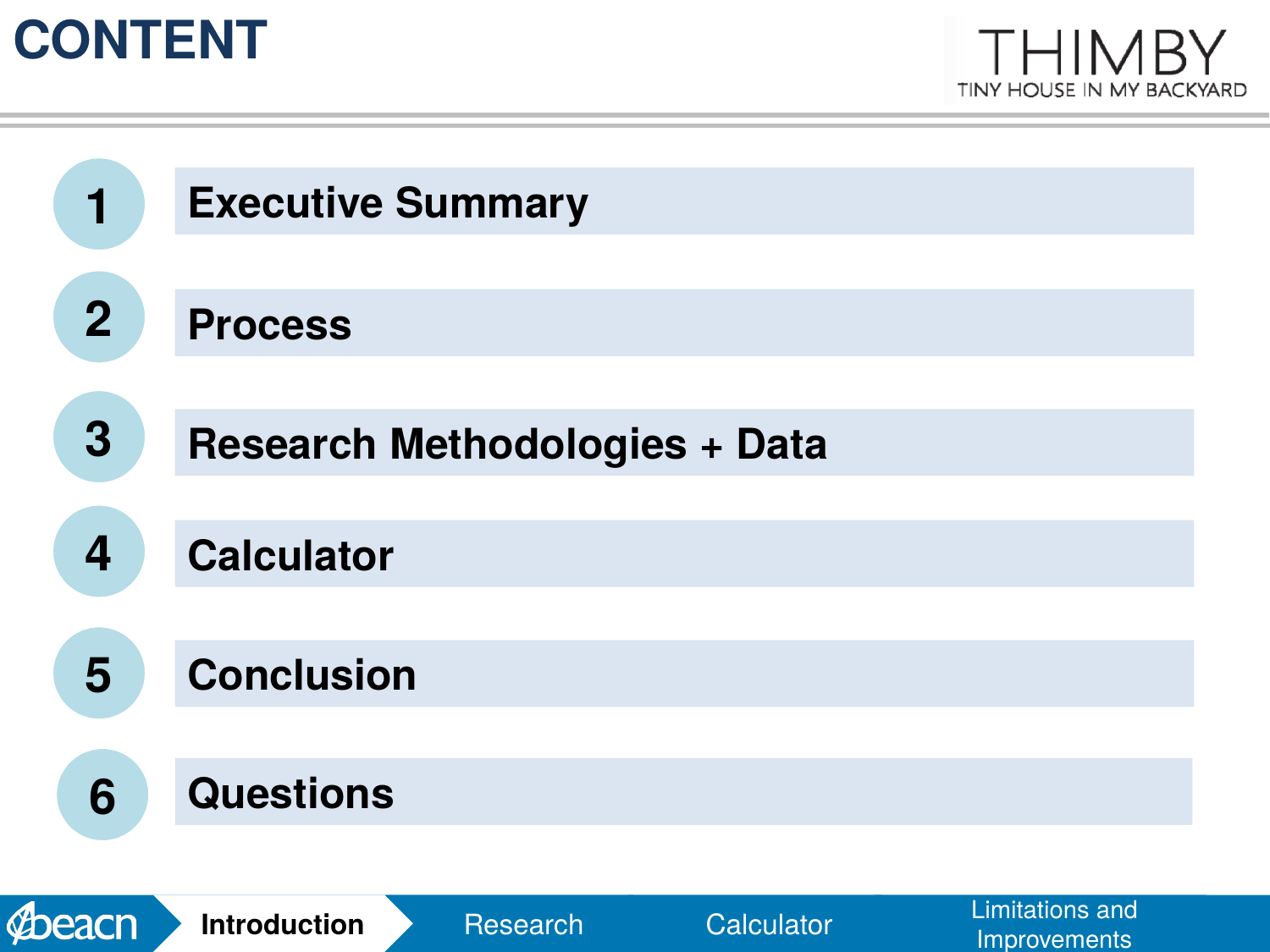

Content
1
Executive Summary
2
Process
3
Research Methodologies + Data
4
Calculator
5
Conclusion
6
Questions